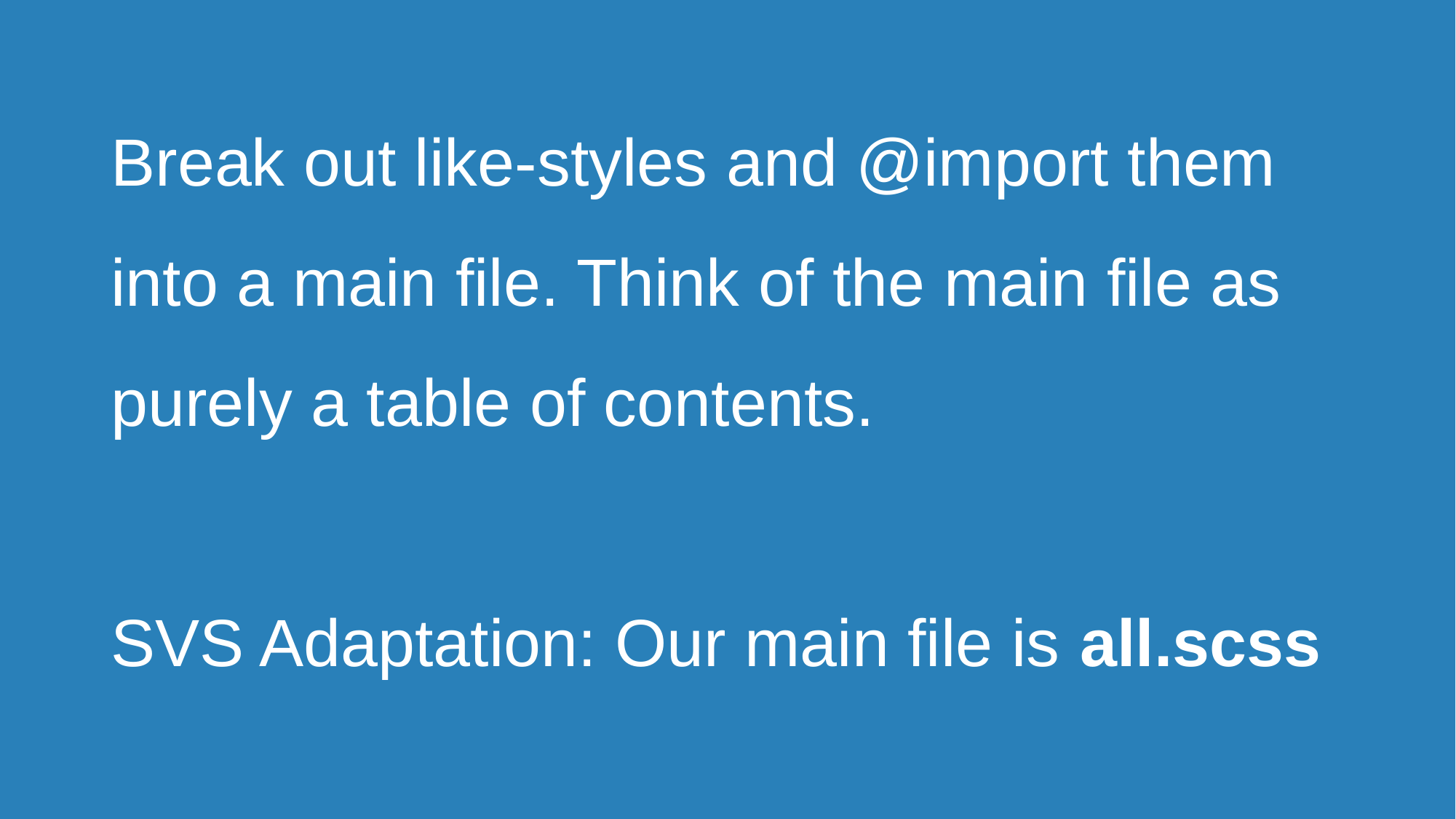

# Break out like-styles and @import them into a main file. Think of the main file as purely a table of contents. SVS Adaptation: Our main file is all.scss